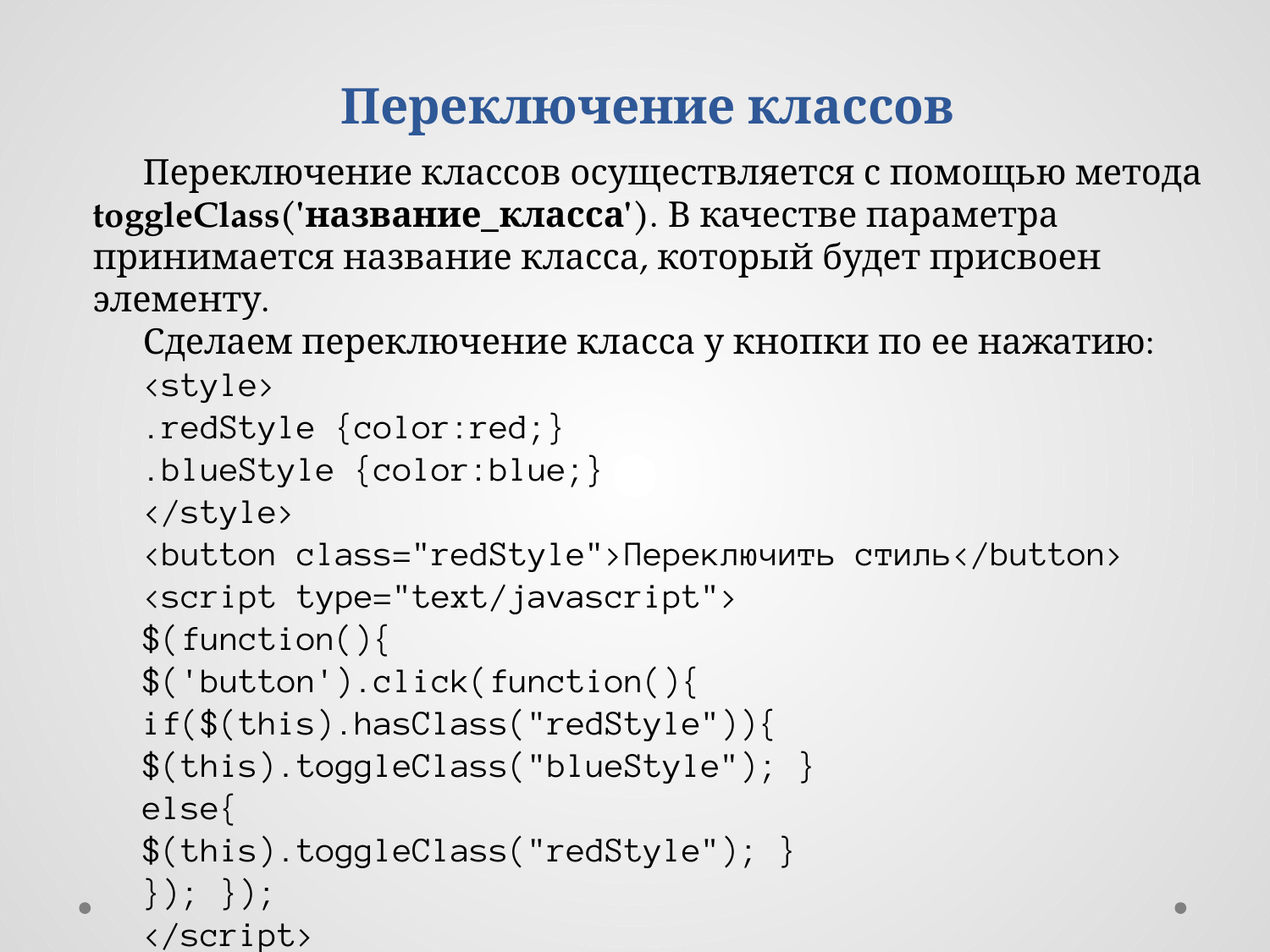

Переключение классов
Переключение классов осуществляется с помощью метода toggleClass('название_класса'). В качестве параметра принимается название класса, который будет присвоен элементу.
Сделаем переключение класса у кнопки по ее нажатию:
<style>
.redStyle {color:red;}
.blueStyle {color:blue;}
</style>
<button class="redStyle">Переключить стиль</button>
<script type="text/javascript">
$(function(){
$('button').click(function(){
if($(this).hasClass("redStyle")){
$(this).toggleClass("blueStyle"); }
else{
$(this).toggleClass("redStyle"); }
}); });
</script>